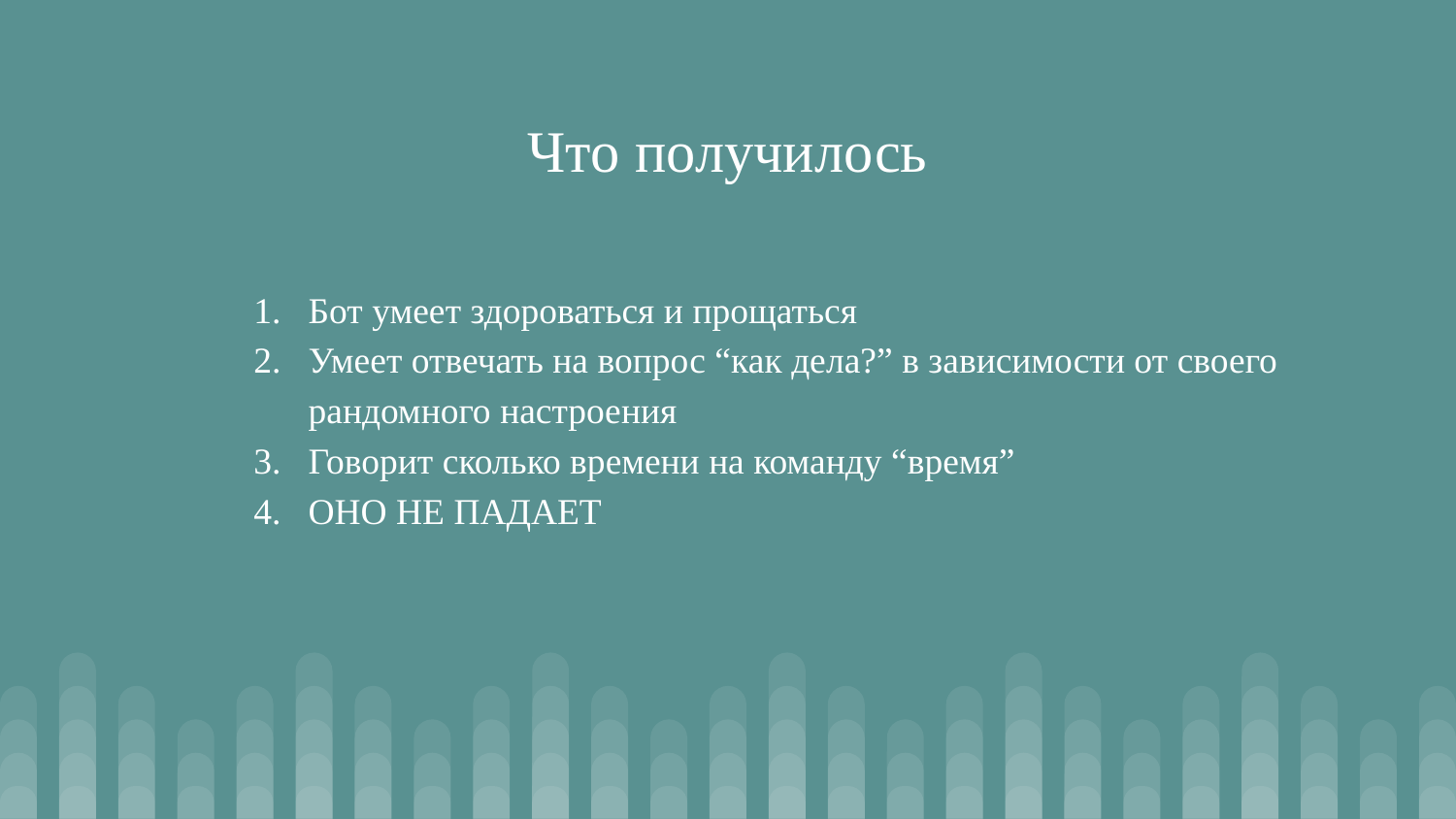

# Что получилось
Бот умеет здороваться и прощаться
Умеет отвечать на вопрос “как дела?” в зависимости от своего рандомного настроения
Говорит сколько времени на команду “время”
ОНО НЕ ПАДАЕТ